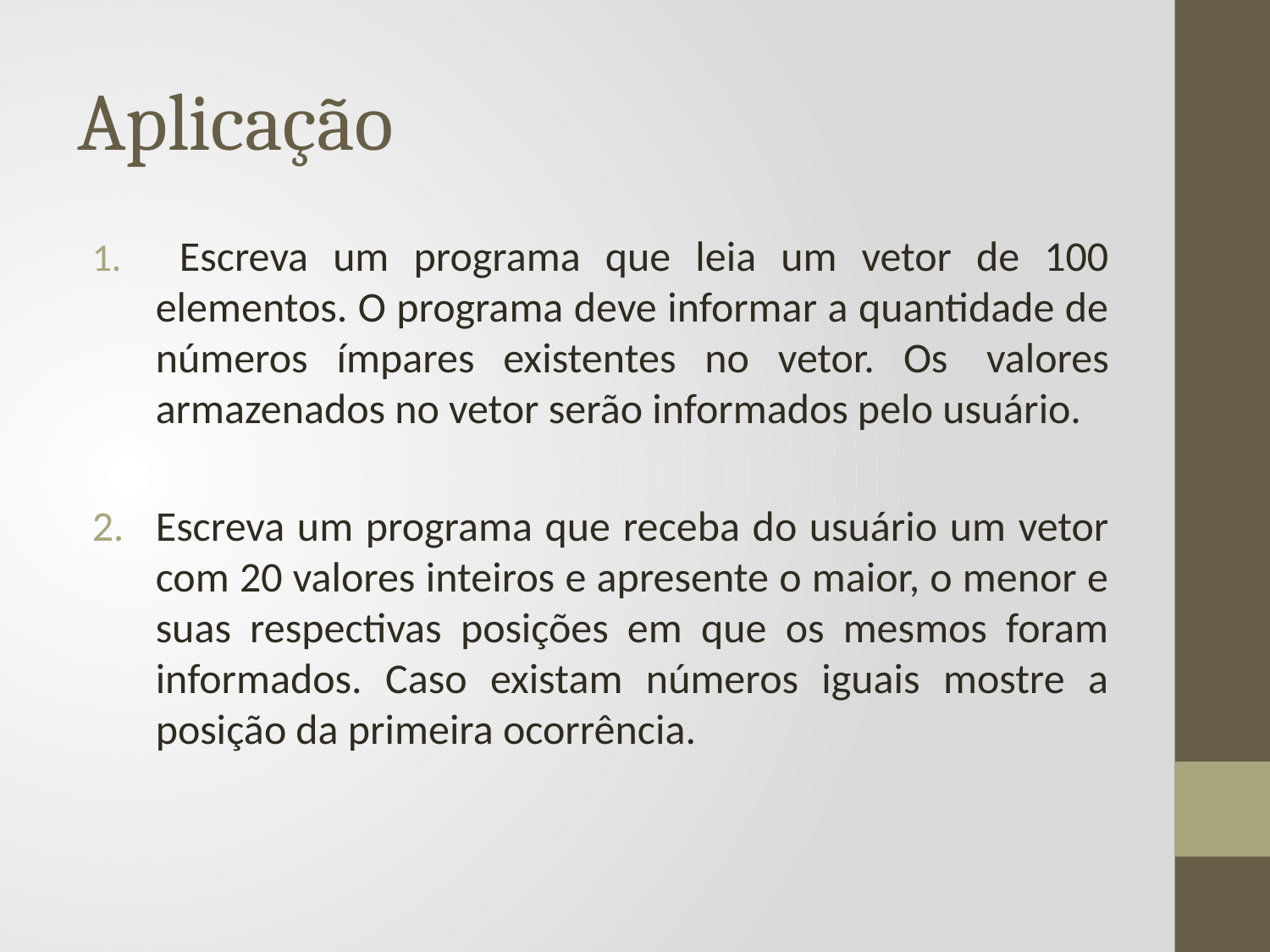

# Aplicação
 Escreva um programa que leia um vetor de 100 elementos. O programa deve informar a quantidade de números ímpares existentes no vetor. Os  valores armazenados no vetor serão informados pelo usuário.

Escreva um programa que receba do usuário um vetor com 20 valores inteiros e apresente o maior, o menor e suas respectivas posições em que os mesmos foram informados. Caso existam números iguais mostre a posição da primeira ocorrência.